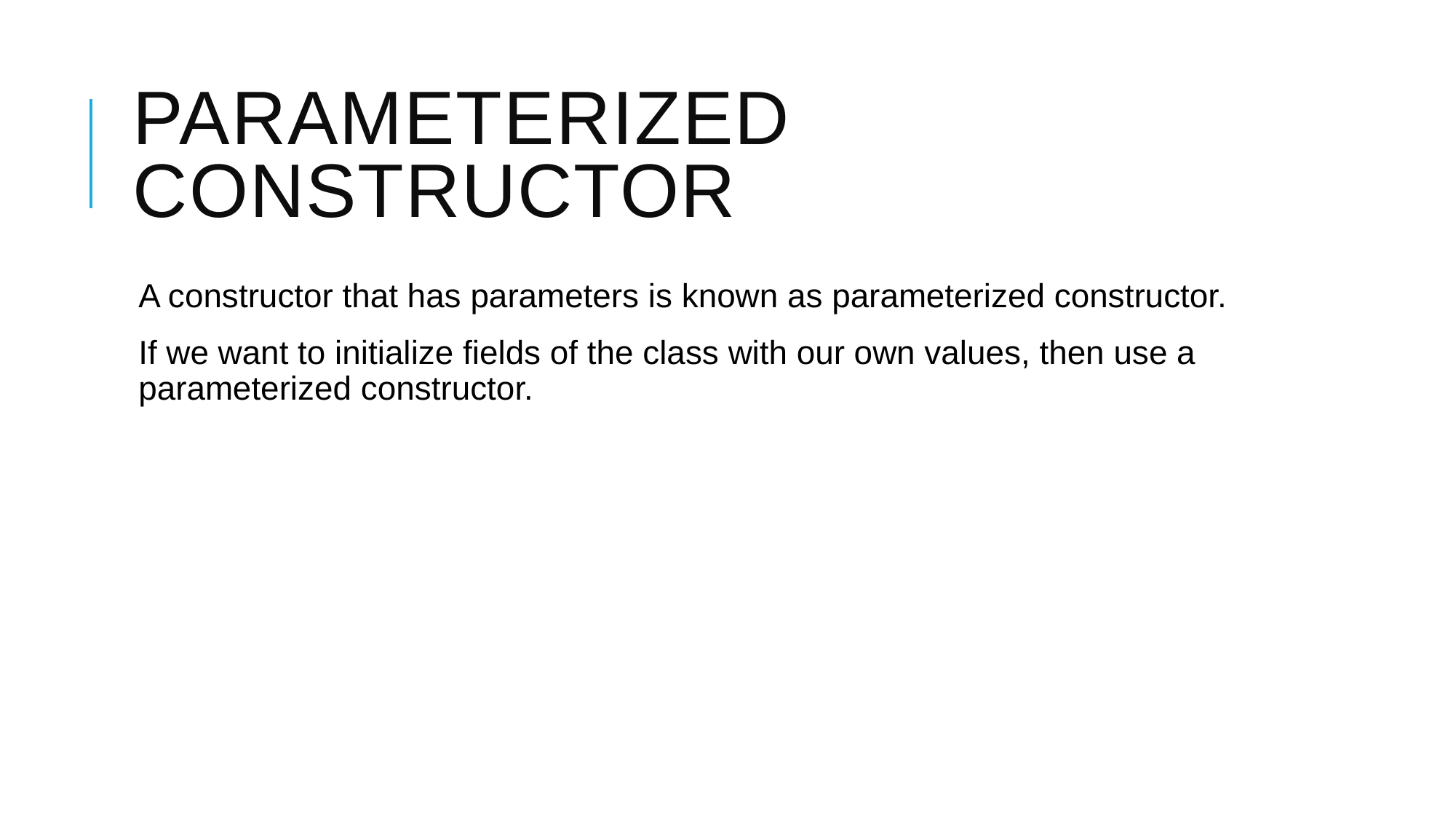

# Parameterized constructor
A constructor that has parameters is known as parameterized constructor.
If we want to initialize fields of the class with our own values, then use a parameterized constructor.